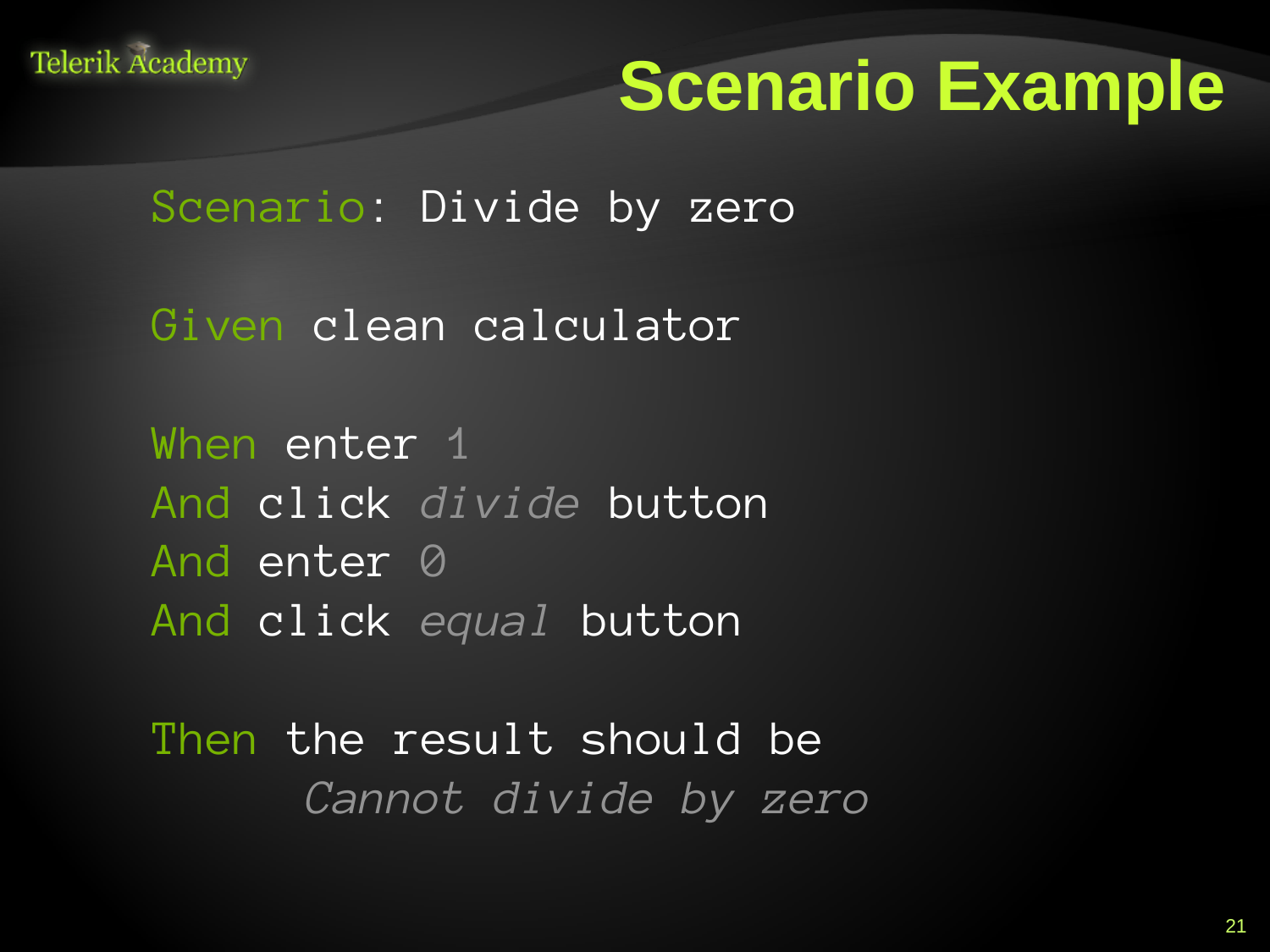

# Scenario Example
Scenario: Divide by zero

Given clean calculator

When enter 1
And click divide button
And enter 0
And click equal button

Then the result should be
	 Cannot divide by zero
21